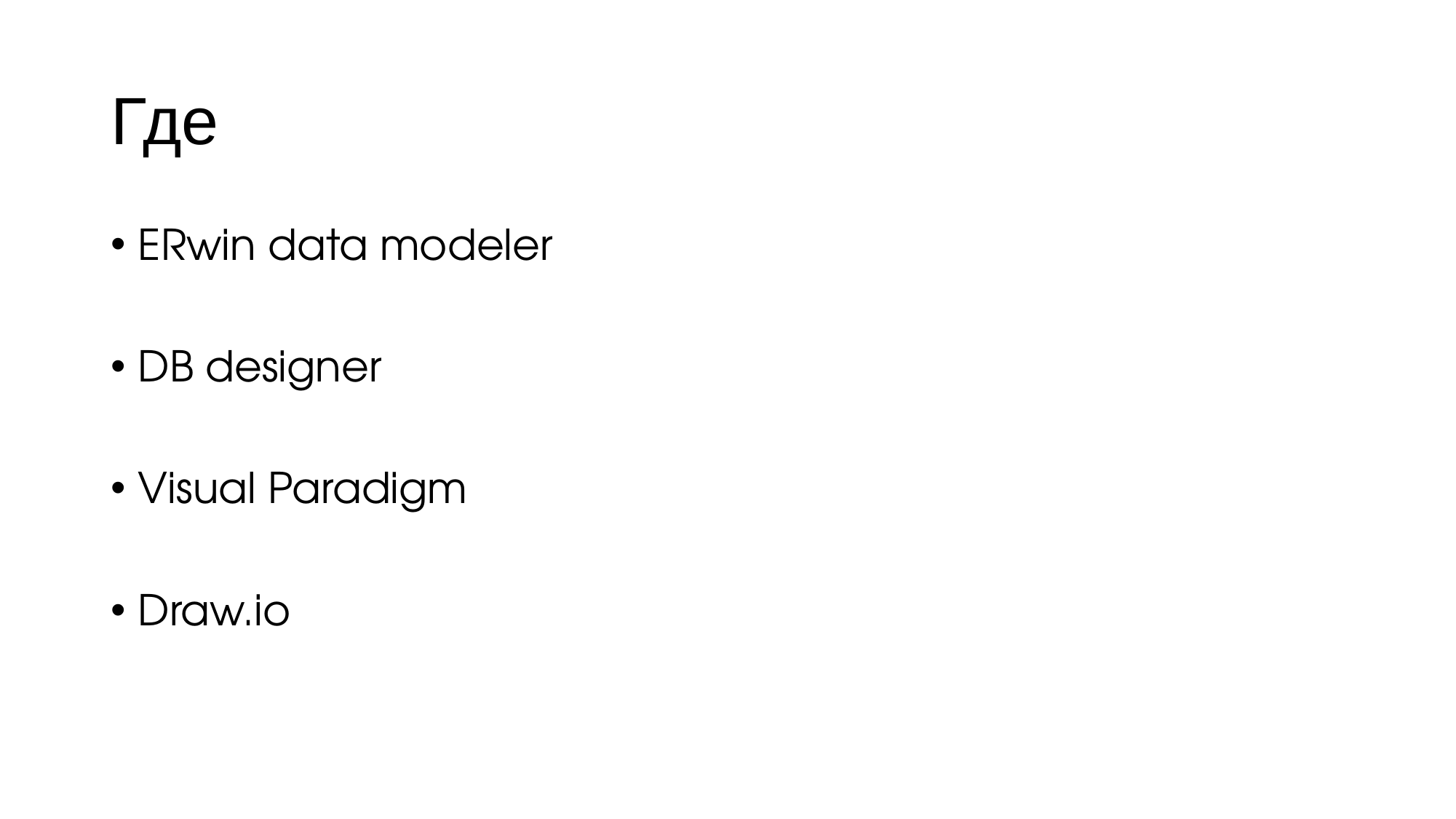

# Где
ERwin data modeler

DB designer

Visual Paradigm

Draw.io